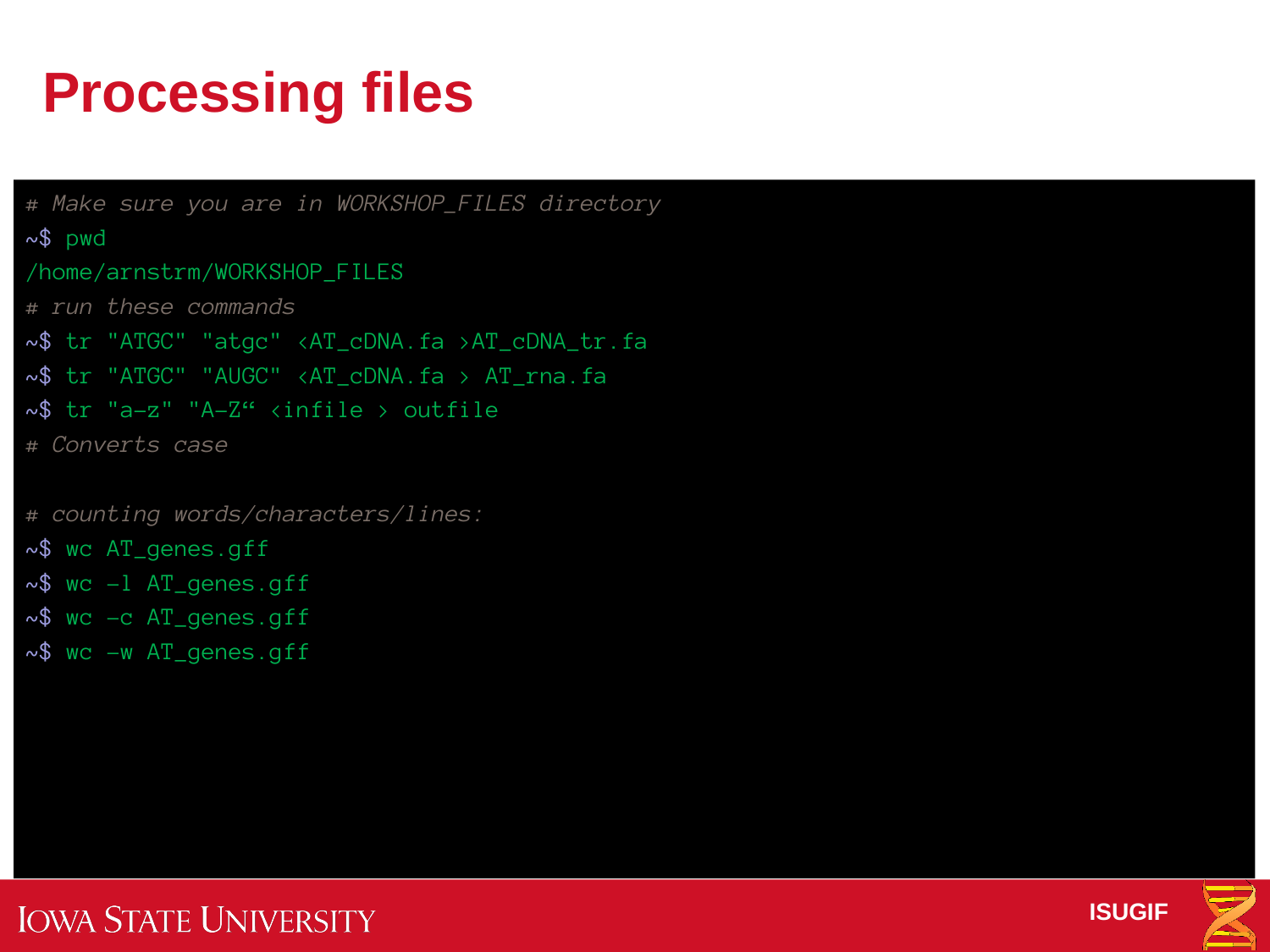

# Processing files
# Make sure you are in WORKSHOP_FILES directory
~$ pwd
/home/arnstrm/WORKSHOP_FILES
# run these commands
~$ tr "ATGC" "atgc" <AT_cDNA.fa >AT_cDNA_tr.fa
~$ tr "ATGC" "AUGC" <AT_cDNA.fa > AT_rna.fa
~$ tr "a-z" "A-Z“ <infile > outfile
# Converts case

# counting words/characters/lines:
~$ wc AT_genes.gff
~$ wc –l AT_genes.gff
~$ wc –c AT_genes.gff
~$ wc –w AT_genes.gff